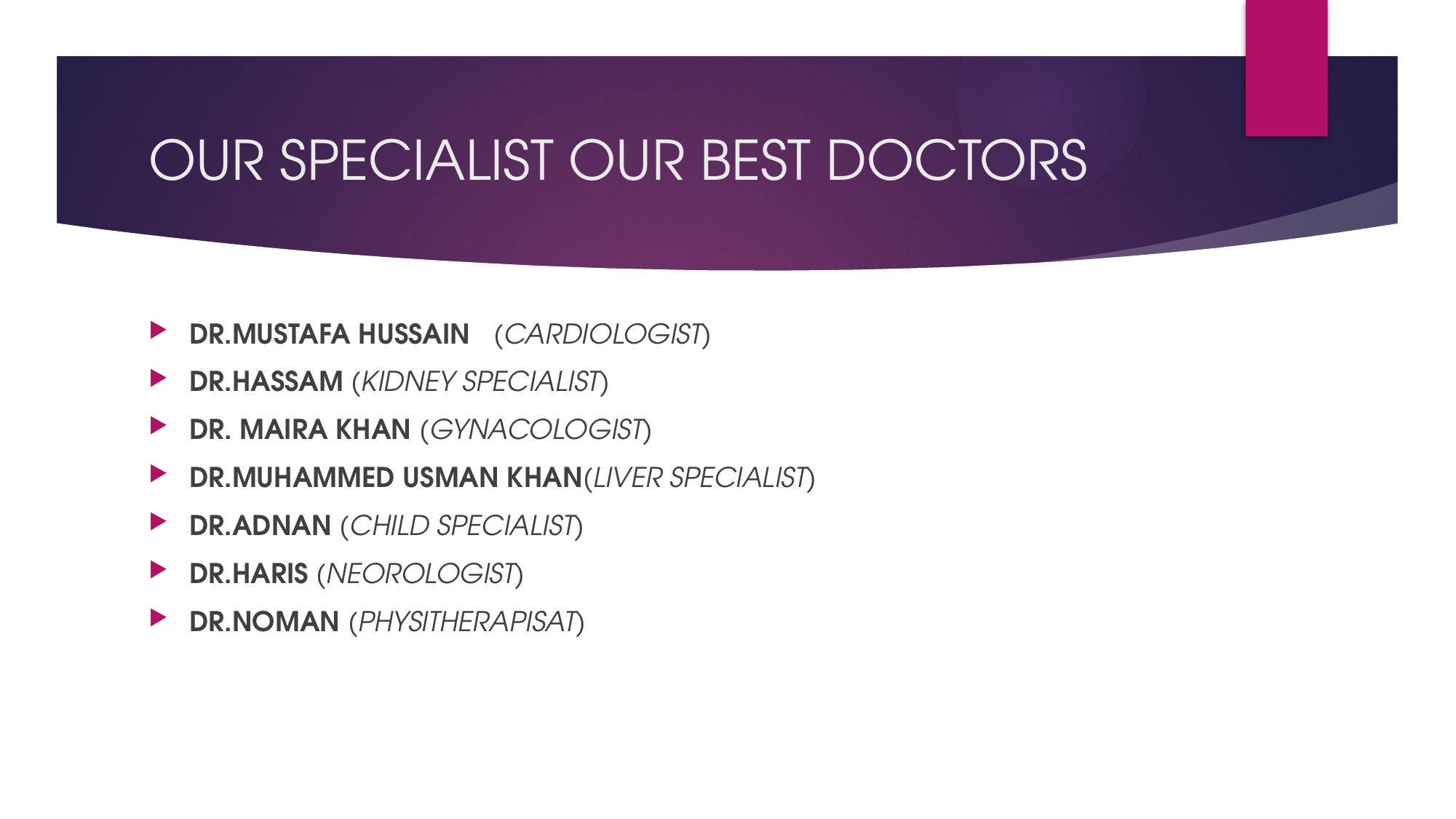

# OUR SPECIALIST OUR BEST DOCTORS
DR.MUSTAFA HUSSAIN   (CARDIOLOGIST)
DR.HASSAM (KIDNEY SPECIALIST)
DR. MAIRA KHAN (GYNACOLOGIST)
DR.MUHAMMED USMAN KHAN(LIVER SPECIALIST)
DR.ADNAN (CHILD SPECIALIST)
DR.HARIS (NEOROLOGIST)
DR.NOMAN (PHYSITHERAPISAT)